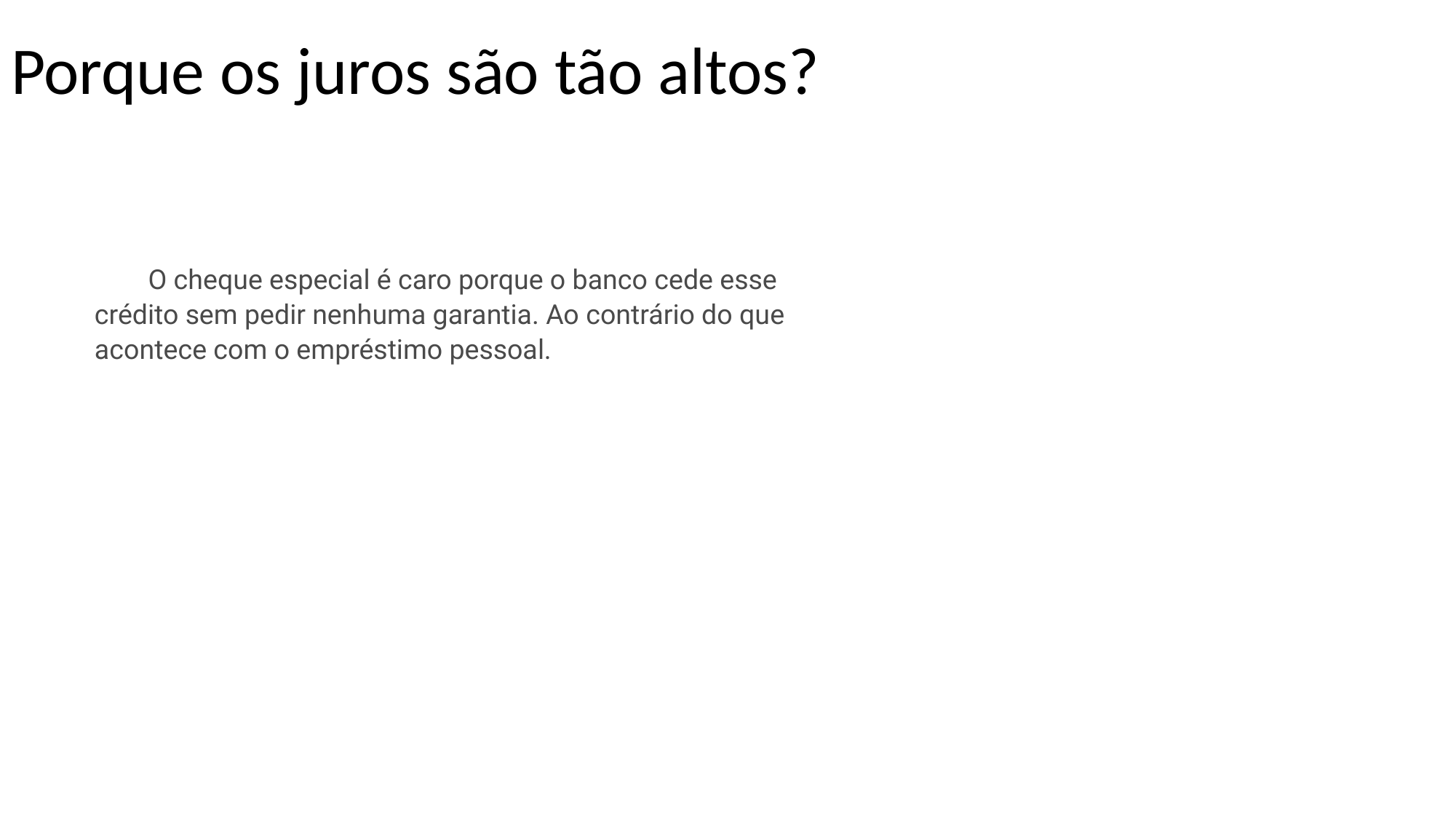

Porque os juros são tão altos?
O cheque especial é caro porque o banco cede esse crédito sem pedir nenhuma garantia. Ao contrário do que acontece com o empréstimo pessoal.